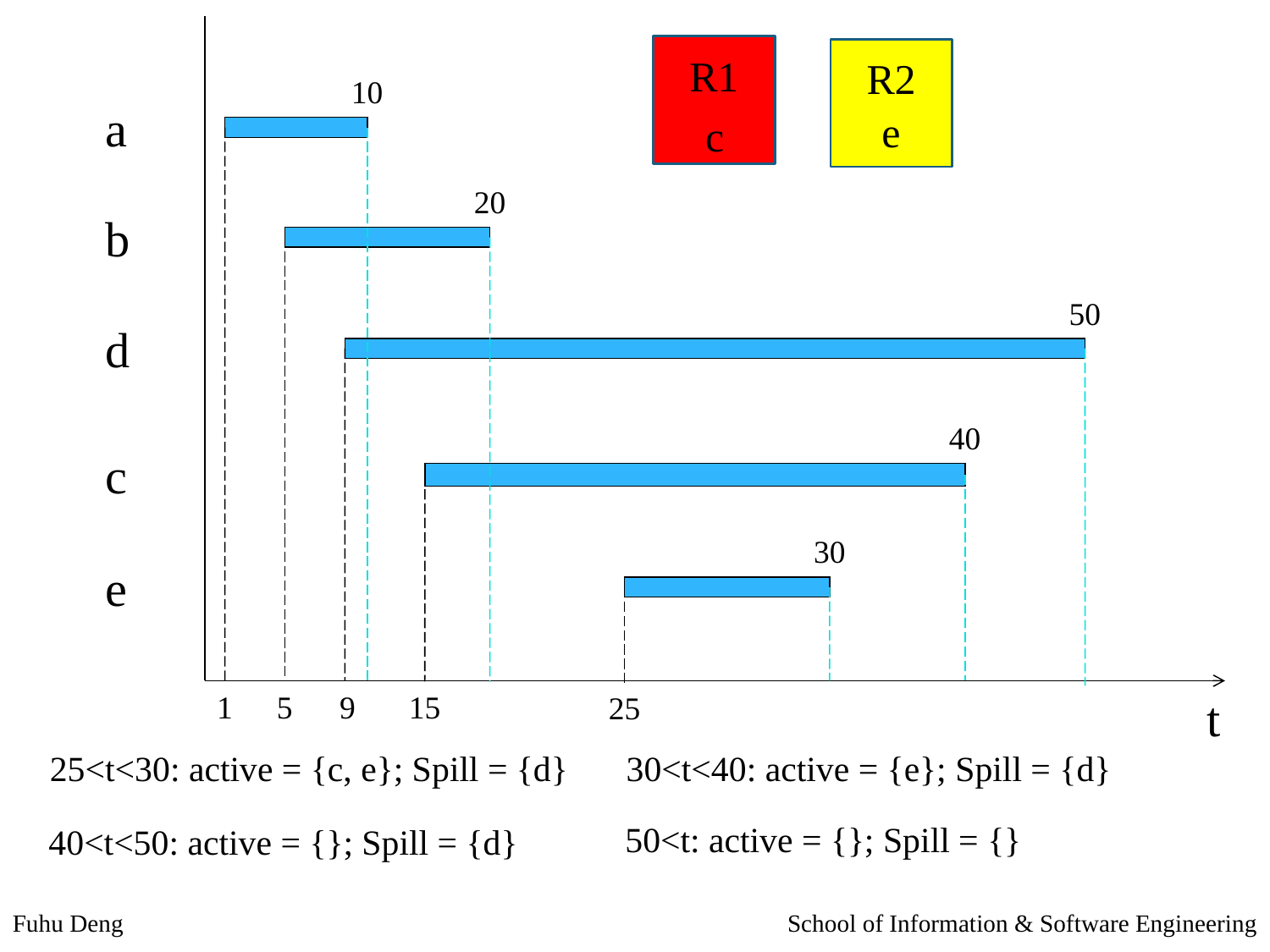

R1

R2

10
a
e
c

20
b

50
d

40
c

30
e

t
1
5
9
15
25
25<t<30: active = {c, e}; Spill = {d}
30<t<40: active = {e}; Spill = {d}
50<t: active = {}; Spill = {}
40<t<50: active = {}; Spill = {d}
Fuhu Deng
78
School of Information & Software Engineering